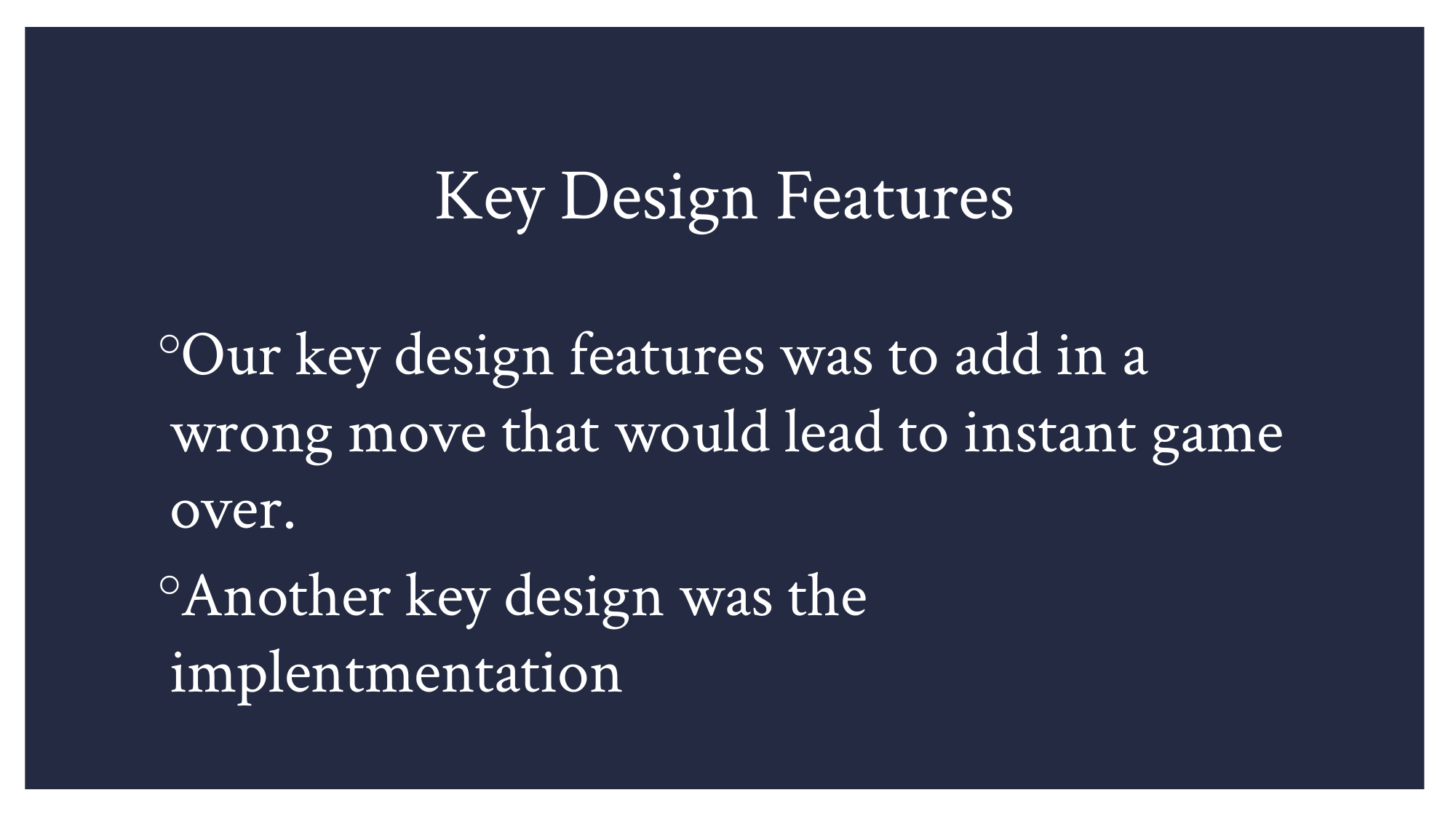

# Key Design Features
Our key design features was to add in a wrong move that would lead to instant game over.
Another key design was the implentmentation